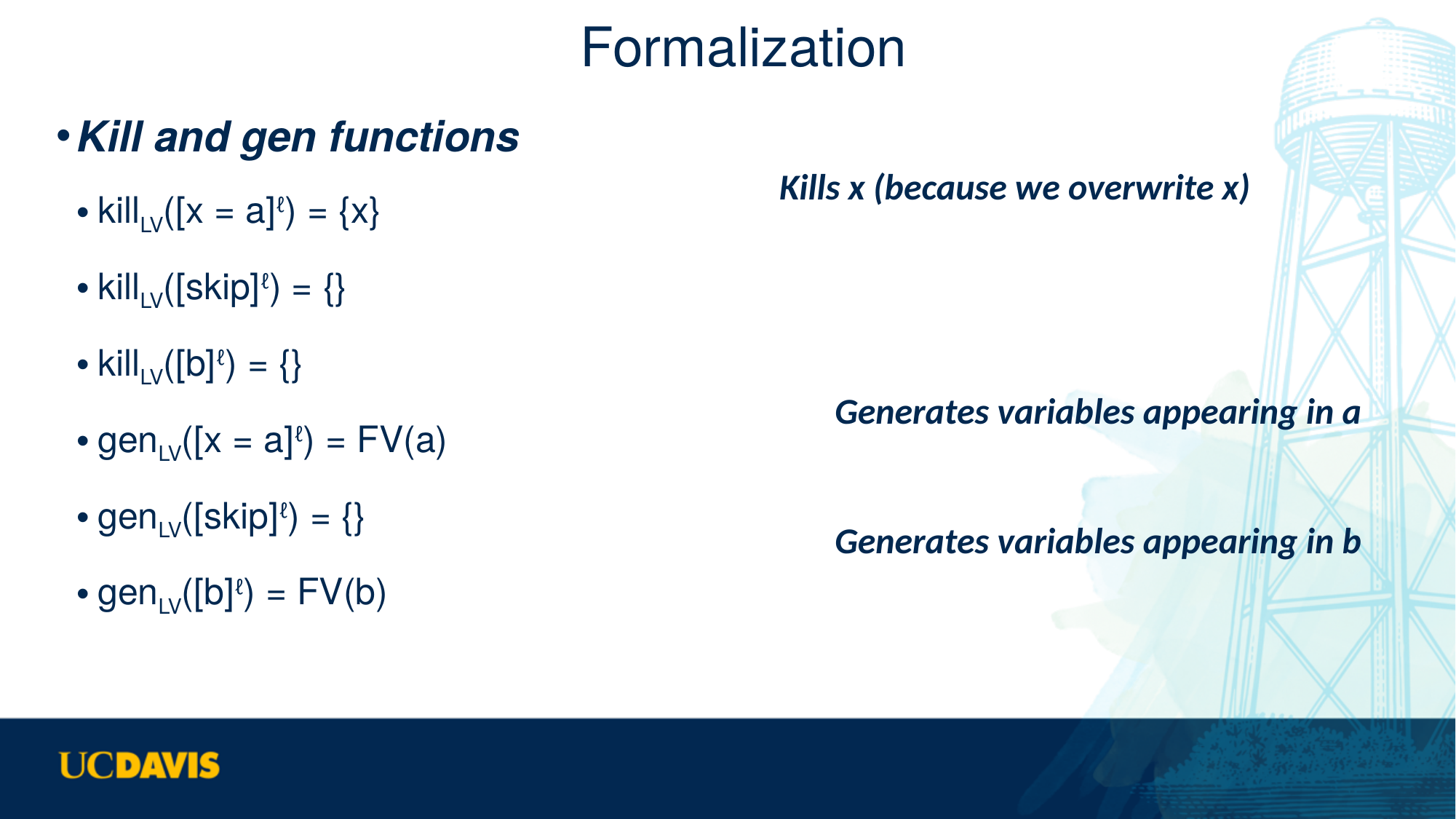

# Formalization
Kill and gen functions
killLV([x = a]ℓ) = {x}
killLV([skip]ℓ) = {}
killLV([b]ℓ) = {}
genLV([x = a]ℓ) = FV(a)
genLV([skip]ℓ) = {}
genLV([b]ℓ) = FV(b)

Kills x (because we overwrite x)
Generates variables appearing in a
Generates variables appearing in b